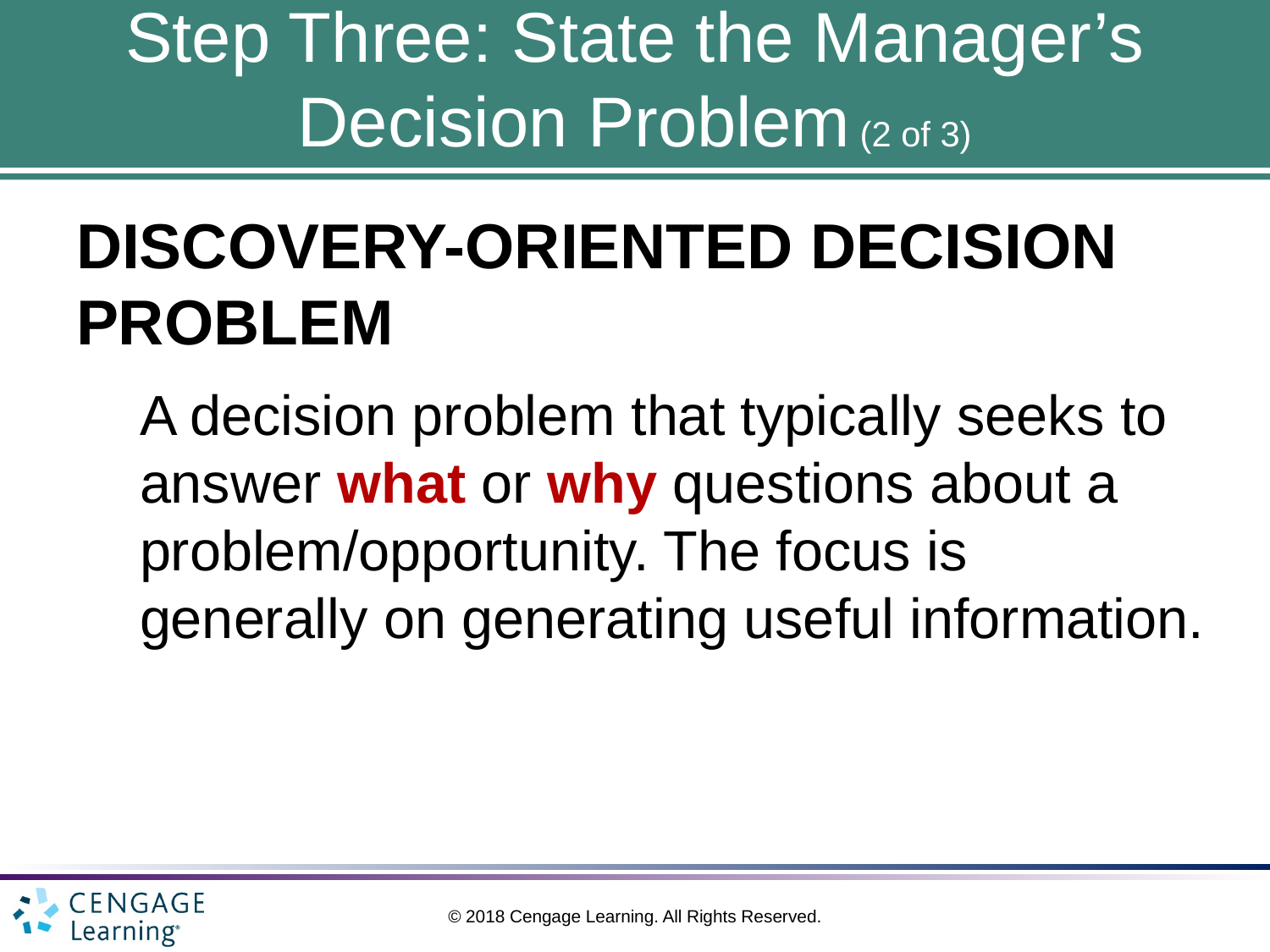

# Step Three: State the Manager’s Decision Problem (2 of 3)
DISCOVERY-ORIENTED DECISION PROBLEM
A decision problem that typically seeks to answer what or why questions about a problem/opportunity. The focus is generally on generating useful information.